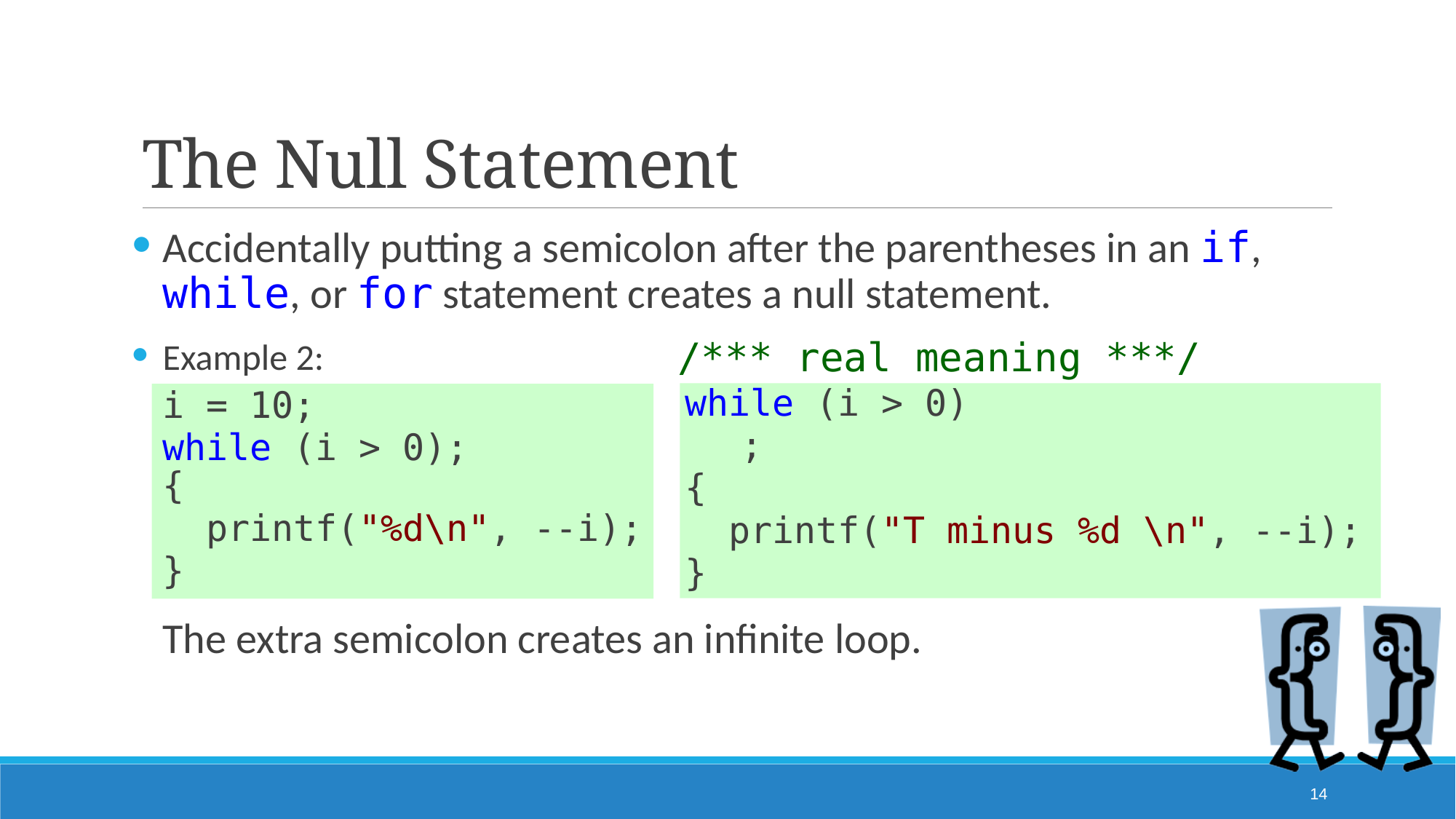

# The Null Statement
Accidentally putting a semicolon after the parentheses in an if, while, or for statement creates a null statement.
Example 2:
	i = 10;
	while (i > 0);
	{
	  printf("%d\n", --i);
	}
	The extra semicolon creates an infinite loop.

 /*** real meaning ***/
	while (i > 0)
    ;
	{
	  printf("T minus %d \n", --i);
	}

14